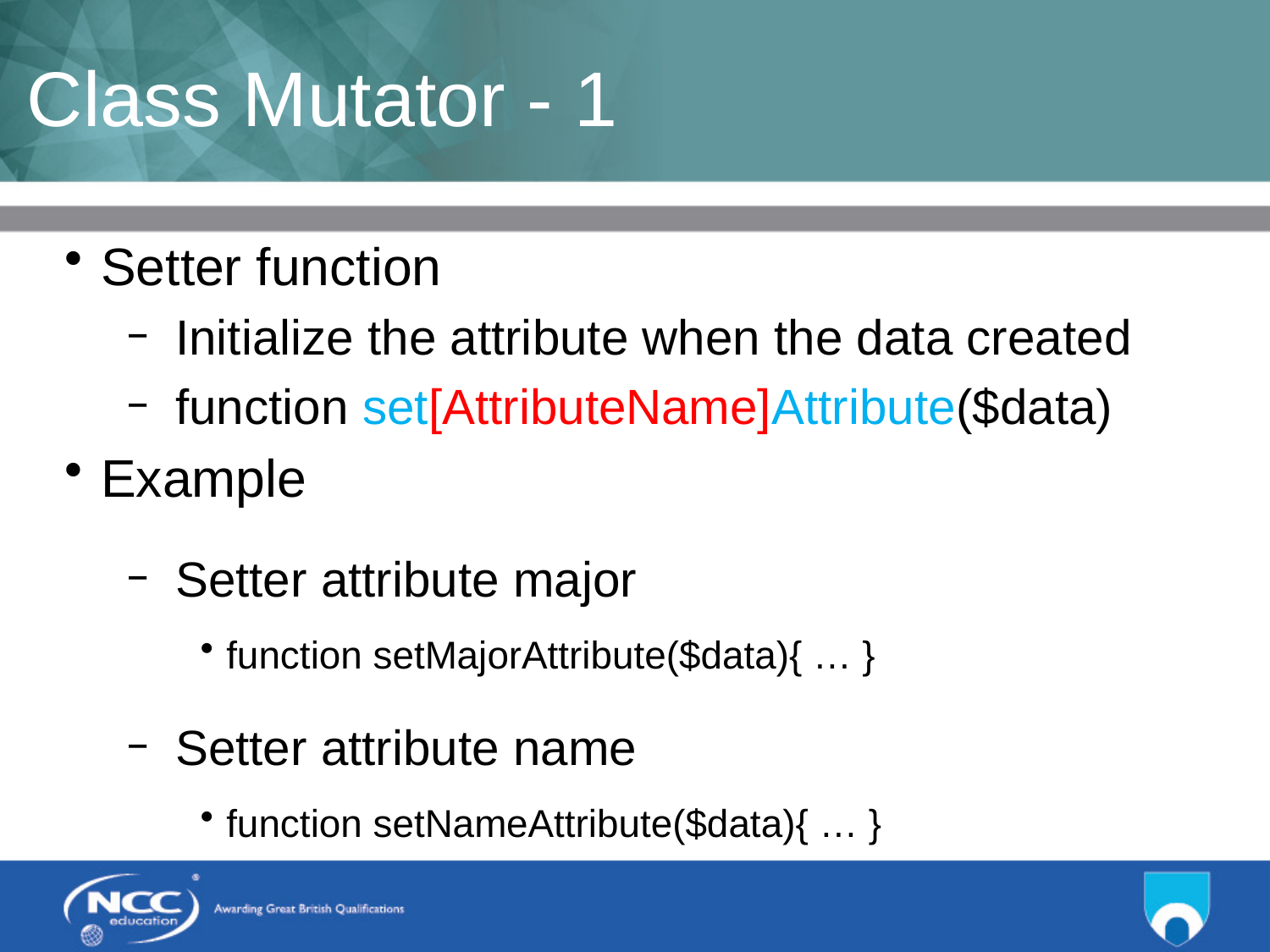

# Class Mutator - 1
Setter function
Initialize the attribute when the data created
function set[AttributeName]Attribute($data)
Example
Setter attribute major
function setMajorAttribute($data){ … }
Setter attribute name
function setNameAttribute($data){ … }